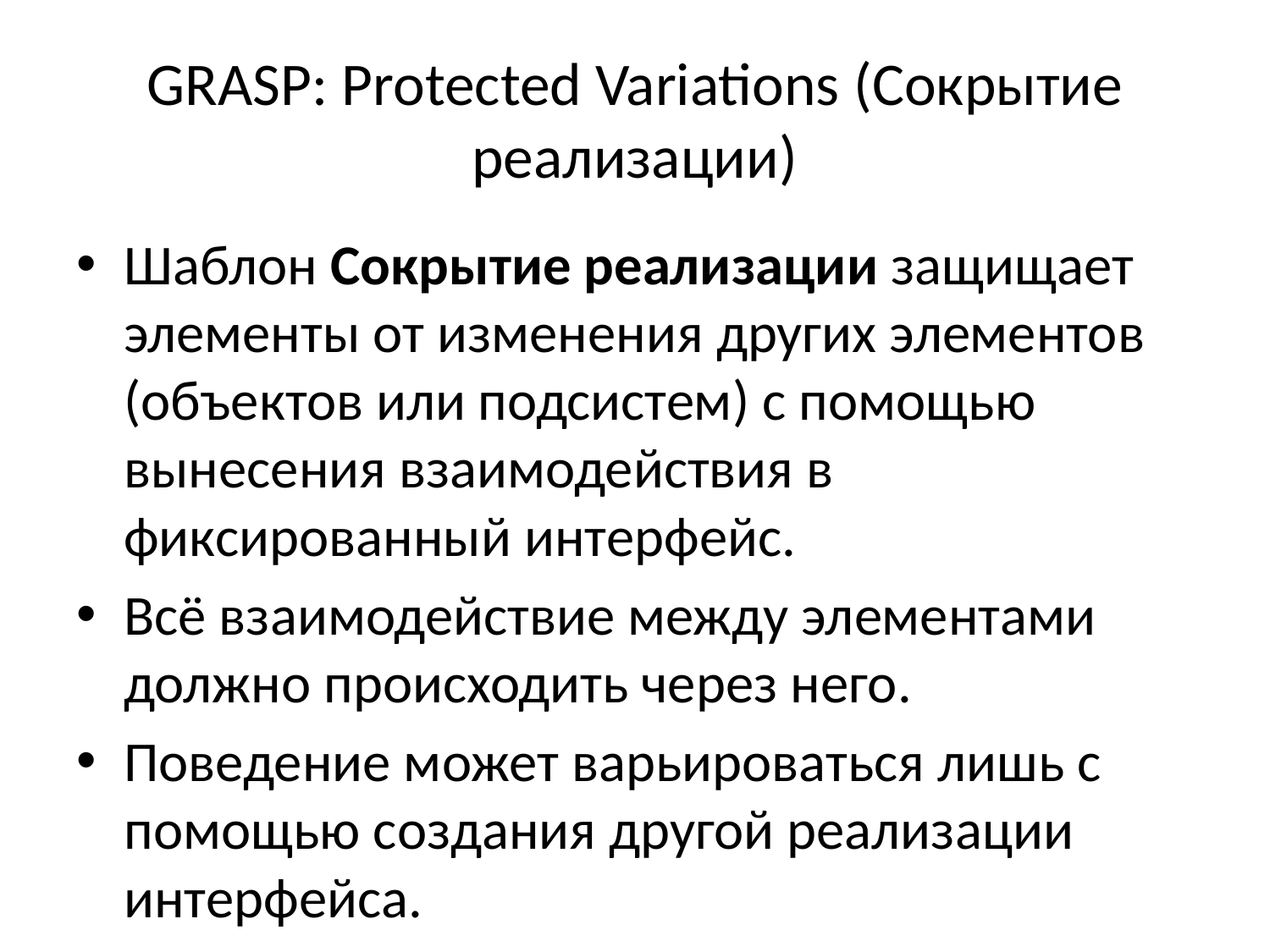

# GRASP: Protected Variations (Сокрытие реализации)
Шаблон Сокрытие реализации защищает элементы от изменения других элементов (объектов или подсистем) с помощью вынесения взаимодействия в фиксированный интерфейс.
Всё взаимодействие между элементами должно происходить через него.
Поведение может варьироваться лишь с помощью создания другой реализации интерфейса.